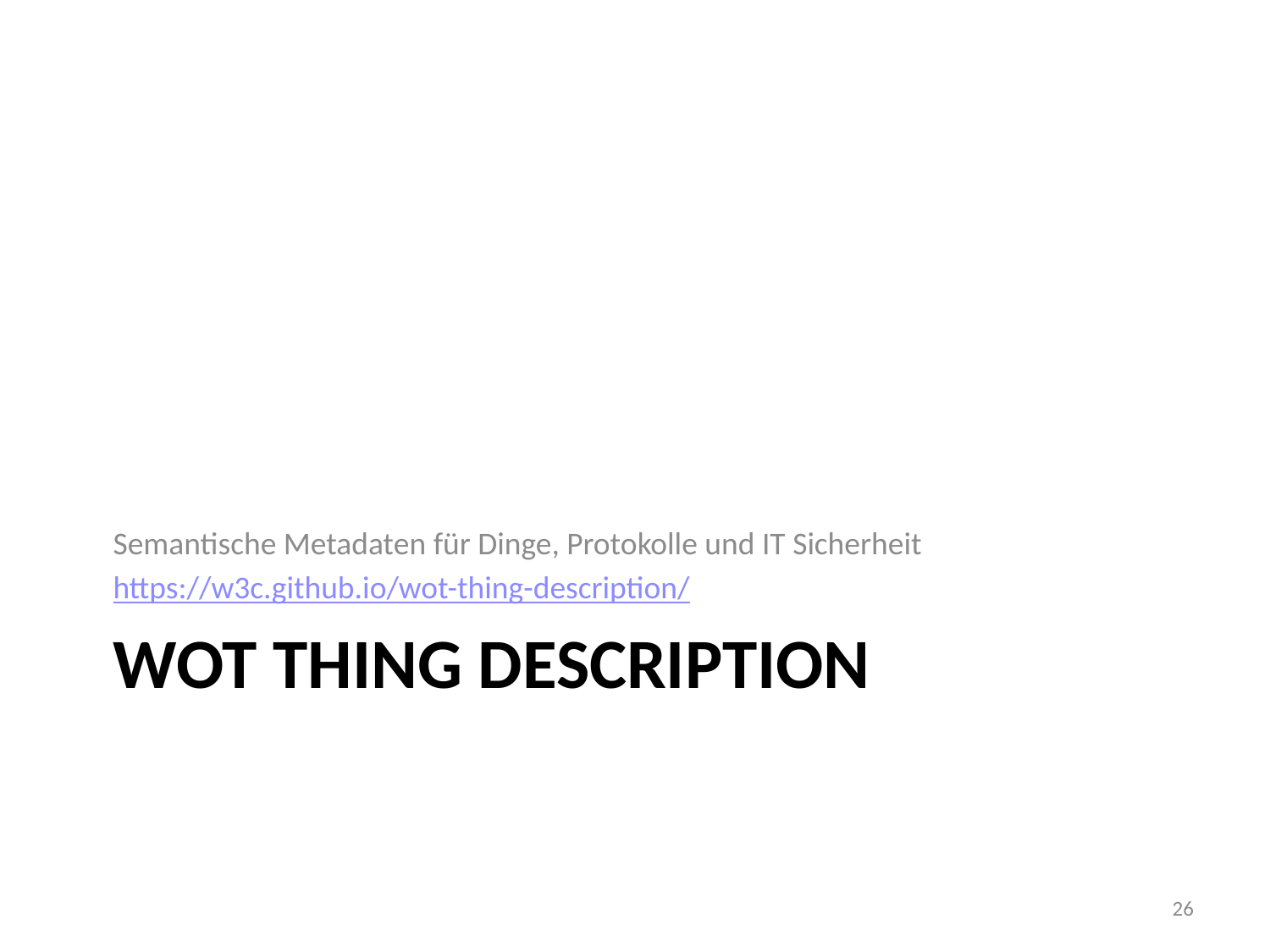

Semantische Metadaten für Dinge, Protokolle und IT Sicherheit
https://w3c.github.io/wot-thing-description/
# WoT Thing Description
26